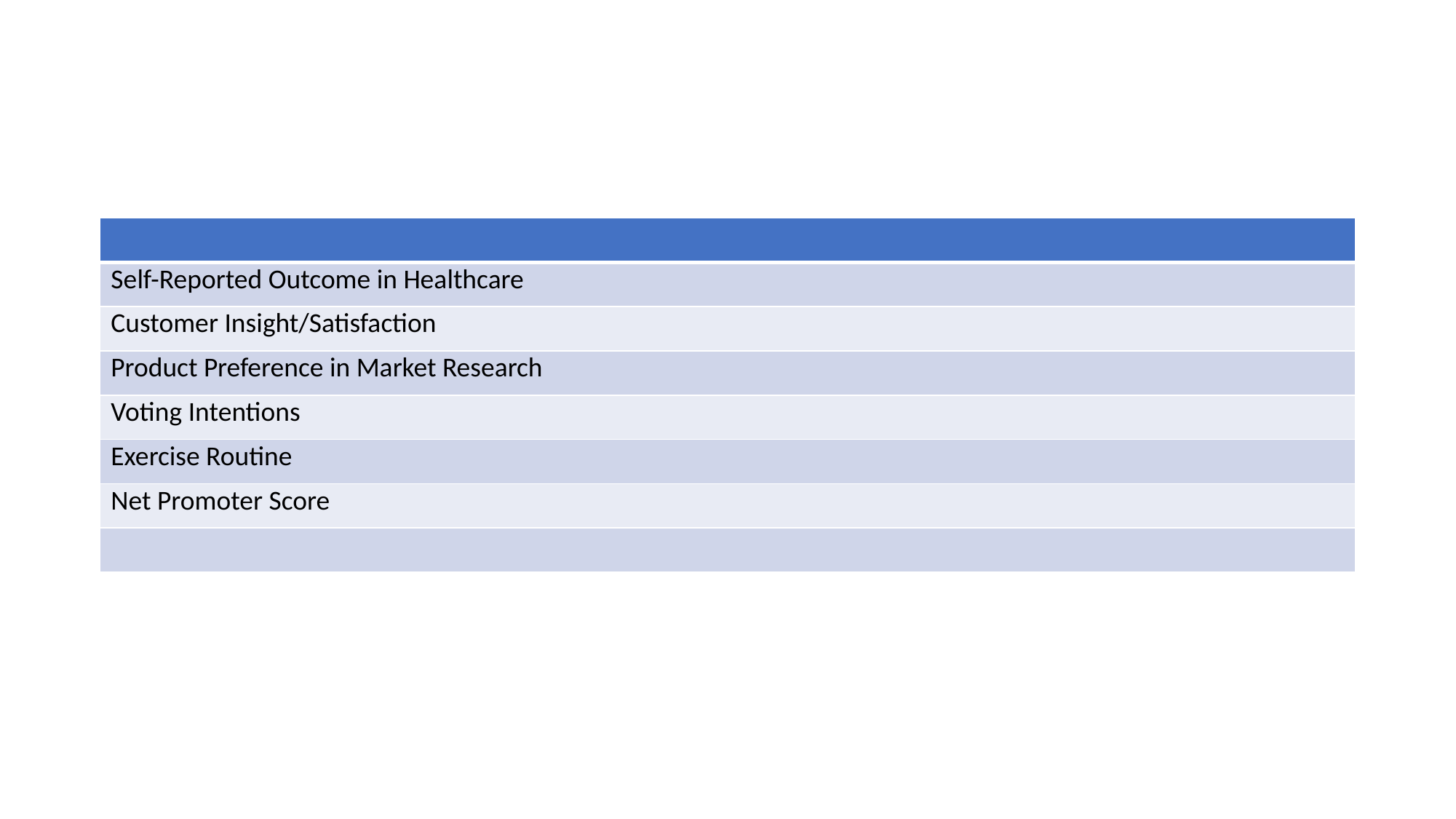

#
|  |
| --- |
| Self-Reported Outcome in Healthcare |
| Customer Insight/Satisfaction |
| Product Preference in Market Research |
| Voting Intentions |
| Exercise Routine |
| Net Promoter Score |
|  |